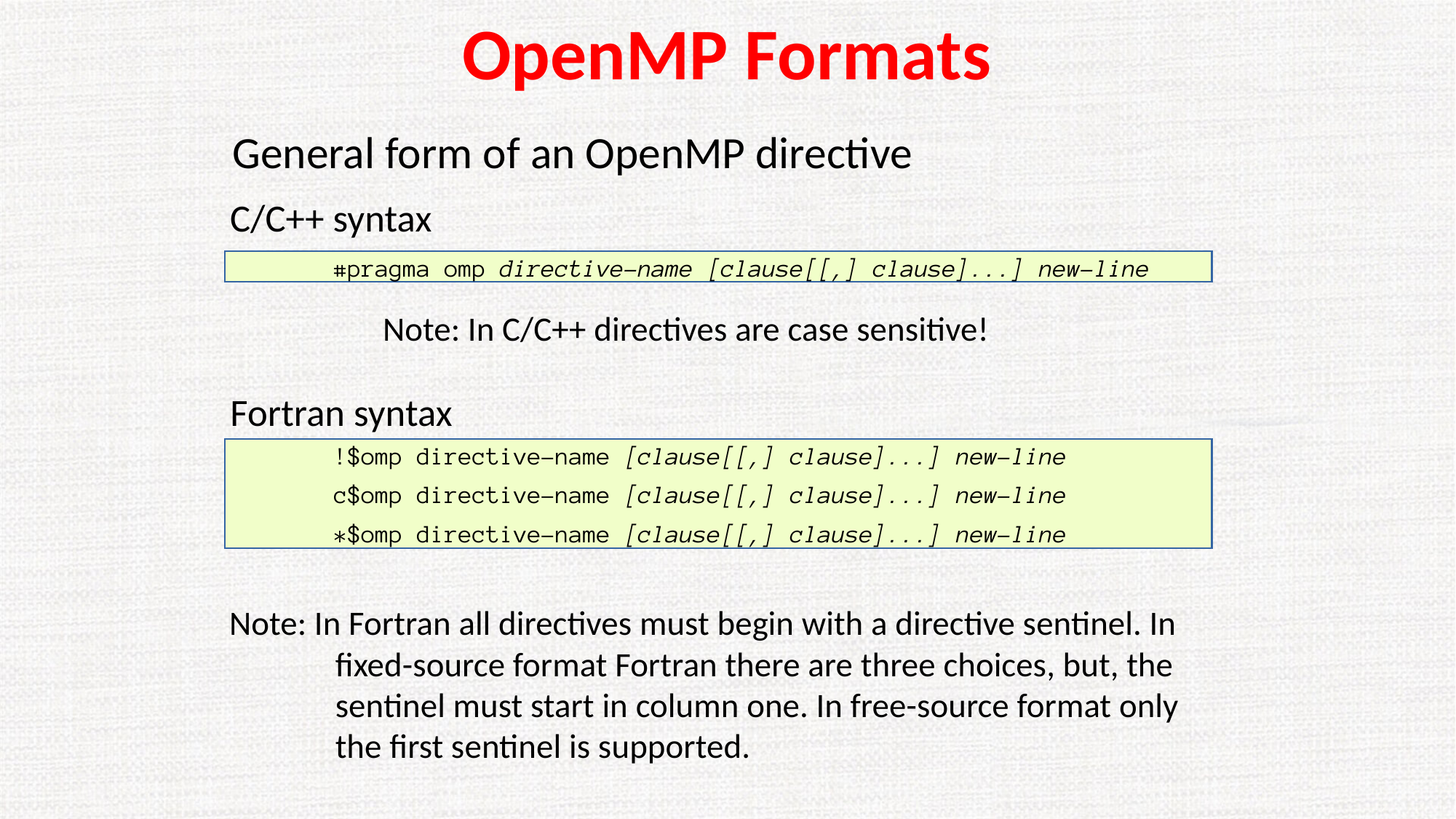

# OpenMP Formats
General form of an OpenMP directive
C/C++ syntax
#pragma omp directive-name [clause[[,] clause]...] new-line
Note: In C/C++ directives are case sensitive!
Fortran syntax
!$omp directive-name [clause[[,] clause]...] new-line
c$omp directive-name [clause[[,] clause]...] new-line
*$omp directive-name [clause[[,] clause]...] new-line
Note: In Fortran all directives must begin with a directive sentinel. In fixed-source format Fortran there are three choices, but, the sentinel must start in column one. In free-source format only the first sentinel is supported.